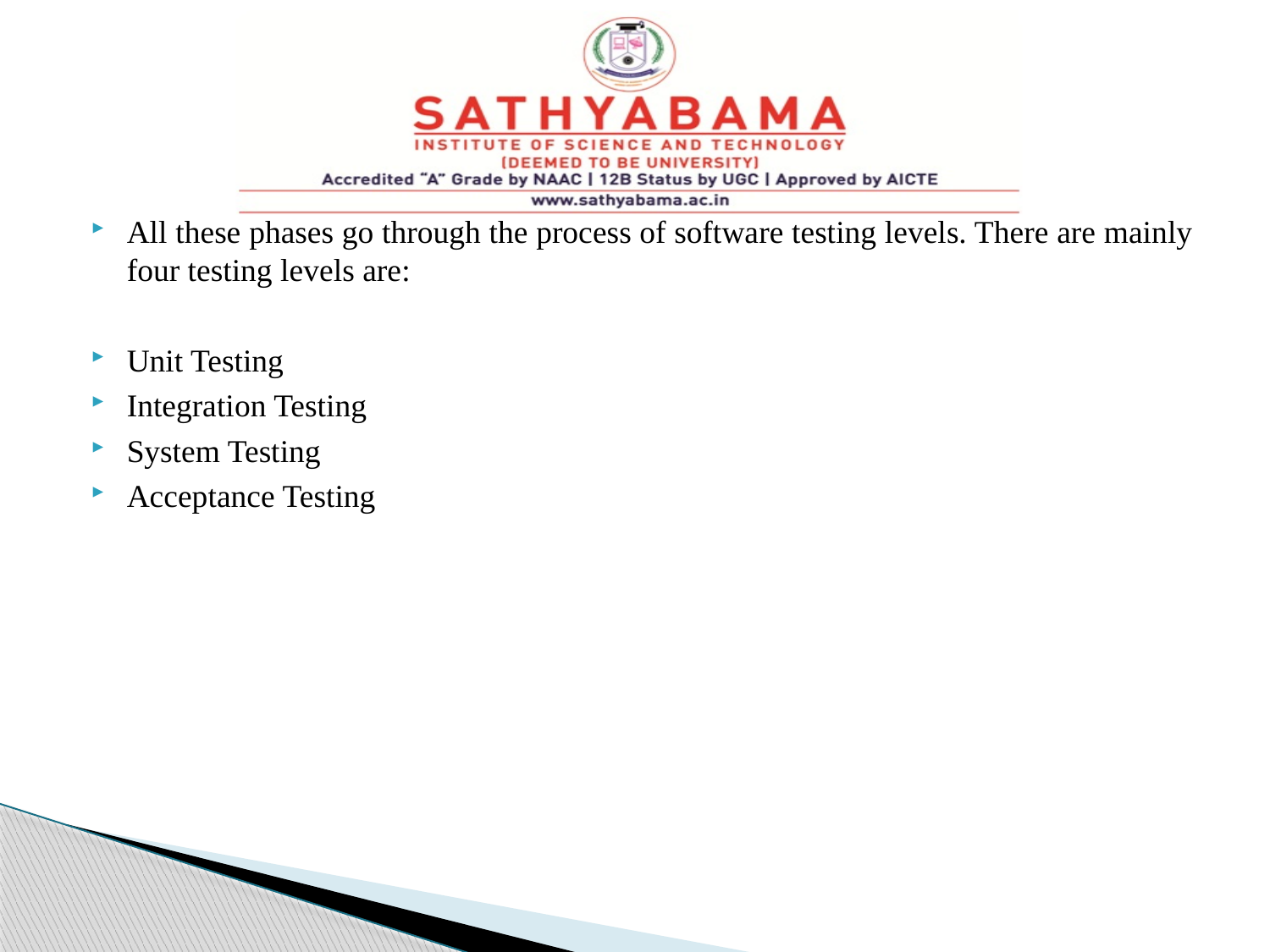

#
All these phases go through the process of software testing levels. There are mainly four testing levels are:

Unit Testing
Integration Testing
System Testing
Acceptance Testing